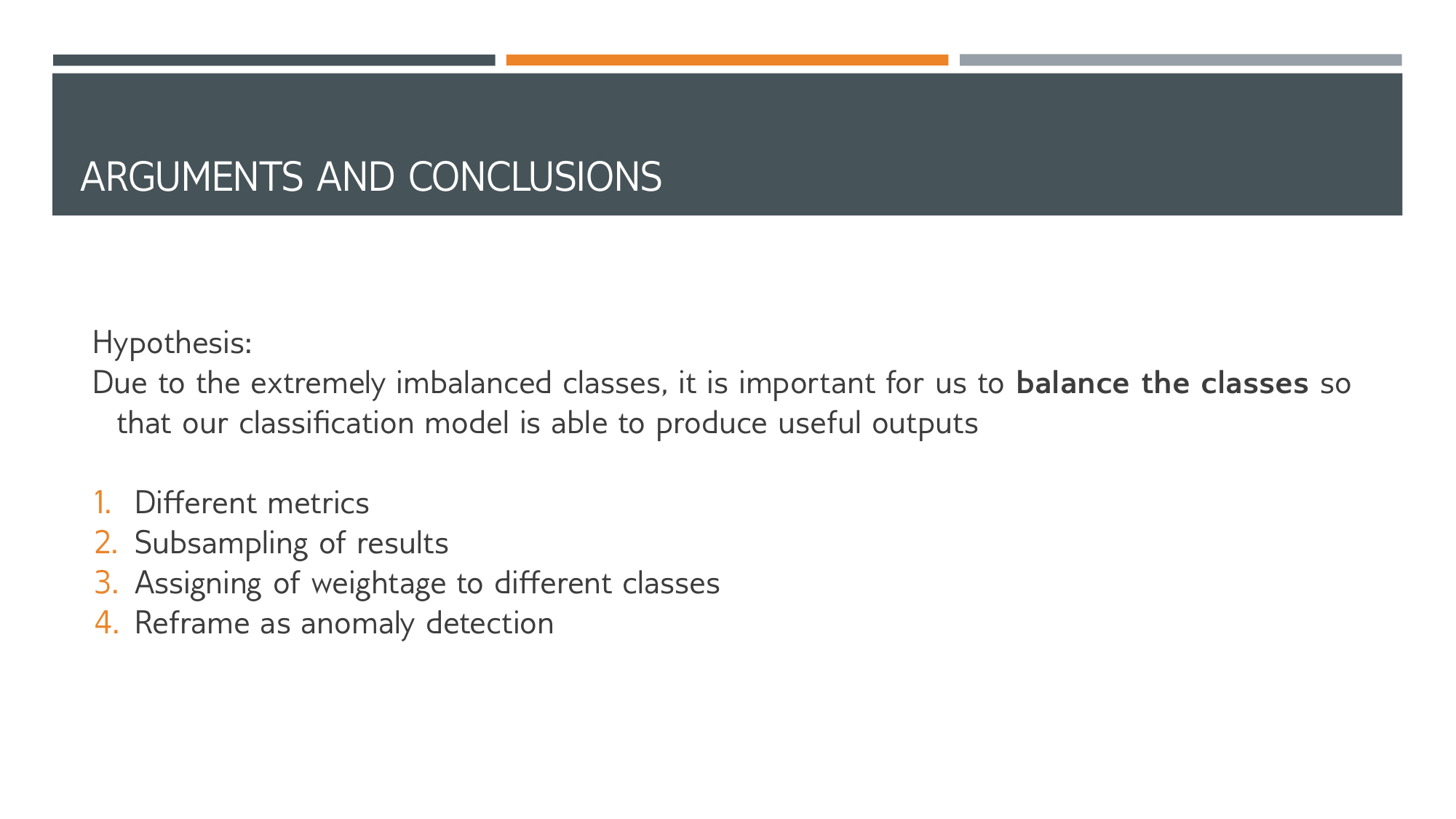

# ARGUMENTS AND CONCLUSIONS
Hypothesis:
Due to the extremely imbalanced classes, it is important for us to balance the classes so that our classification model is able to produce useful outputs

Different metrics
Subsampling of results
Assigning of weightage to different classes
Reframe as anomaly detection